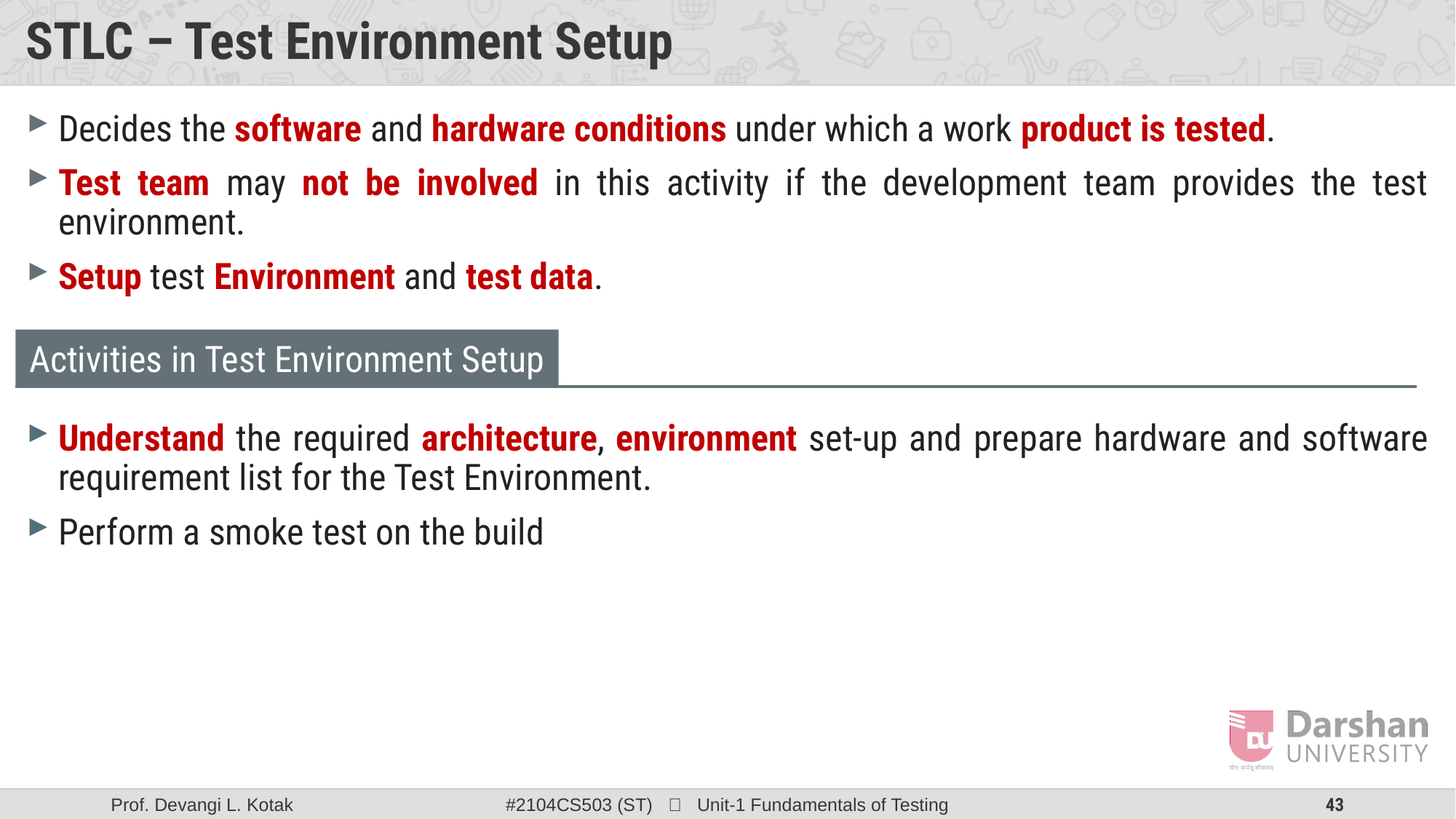

# STLC – Test Environment Setup
Decides the software and hardware conditions under which a work product is tested.
Test team may not be involved in this activity if the development team provides the test environment.
Setup test Environment and test data.

Activities in Test Environment Setup
Understand the required architecture, environment set-up and prepare hardware and software requirement list for the Test Environment.
Perform a smoke test on the build